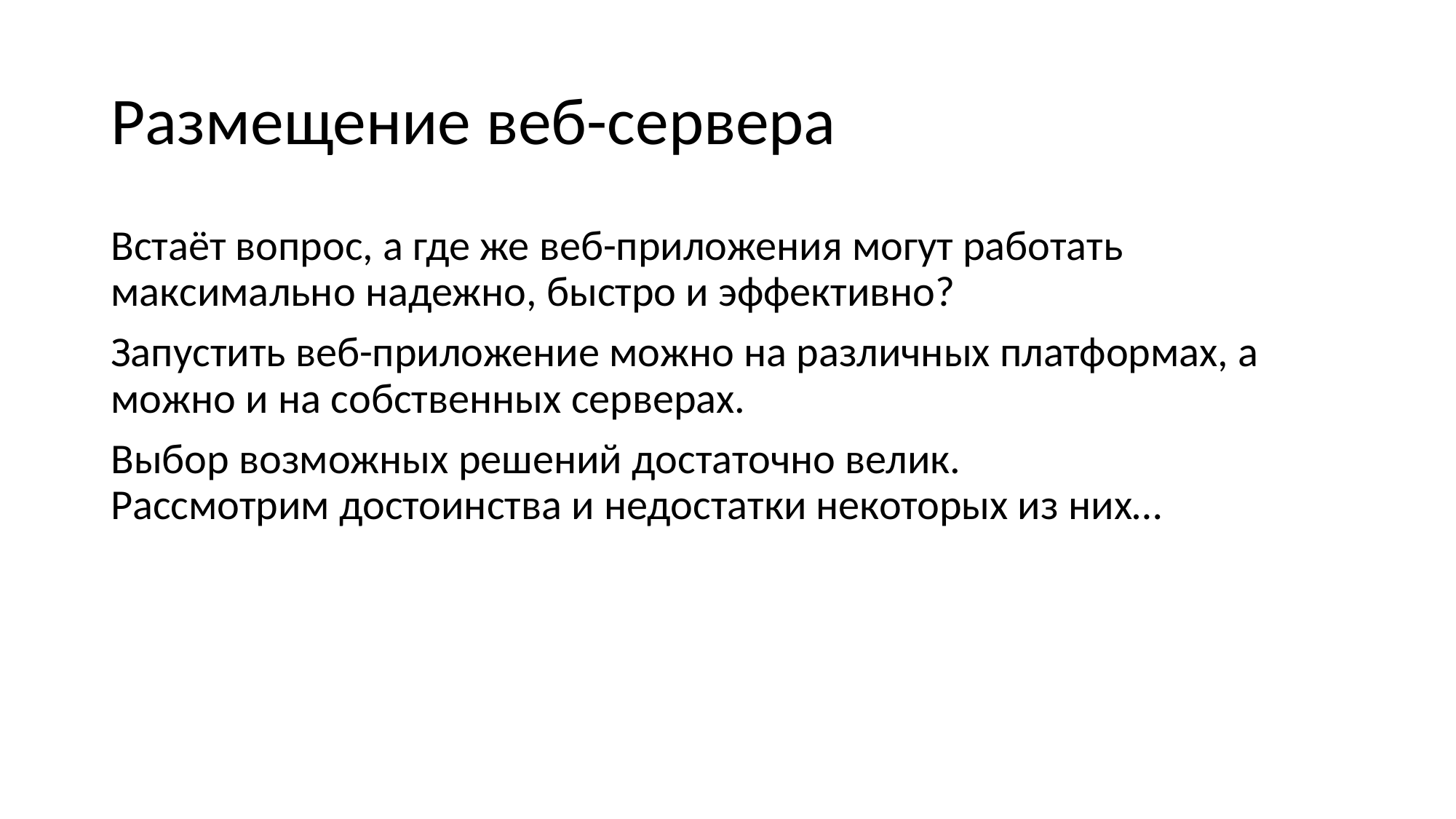

# Размещение веб-сервера
Встаёт вопрос, а где же веб-приложения могут работать максимально надежно, быстро и эффективно?
Запустить веб-приложение можно на различных платформах, а можно и на собственных серверах.
Выбор возможных решений достаточно велик.
Рассмотрим достоинства и недостатки некоторых из них…